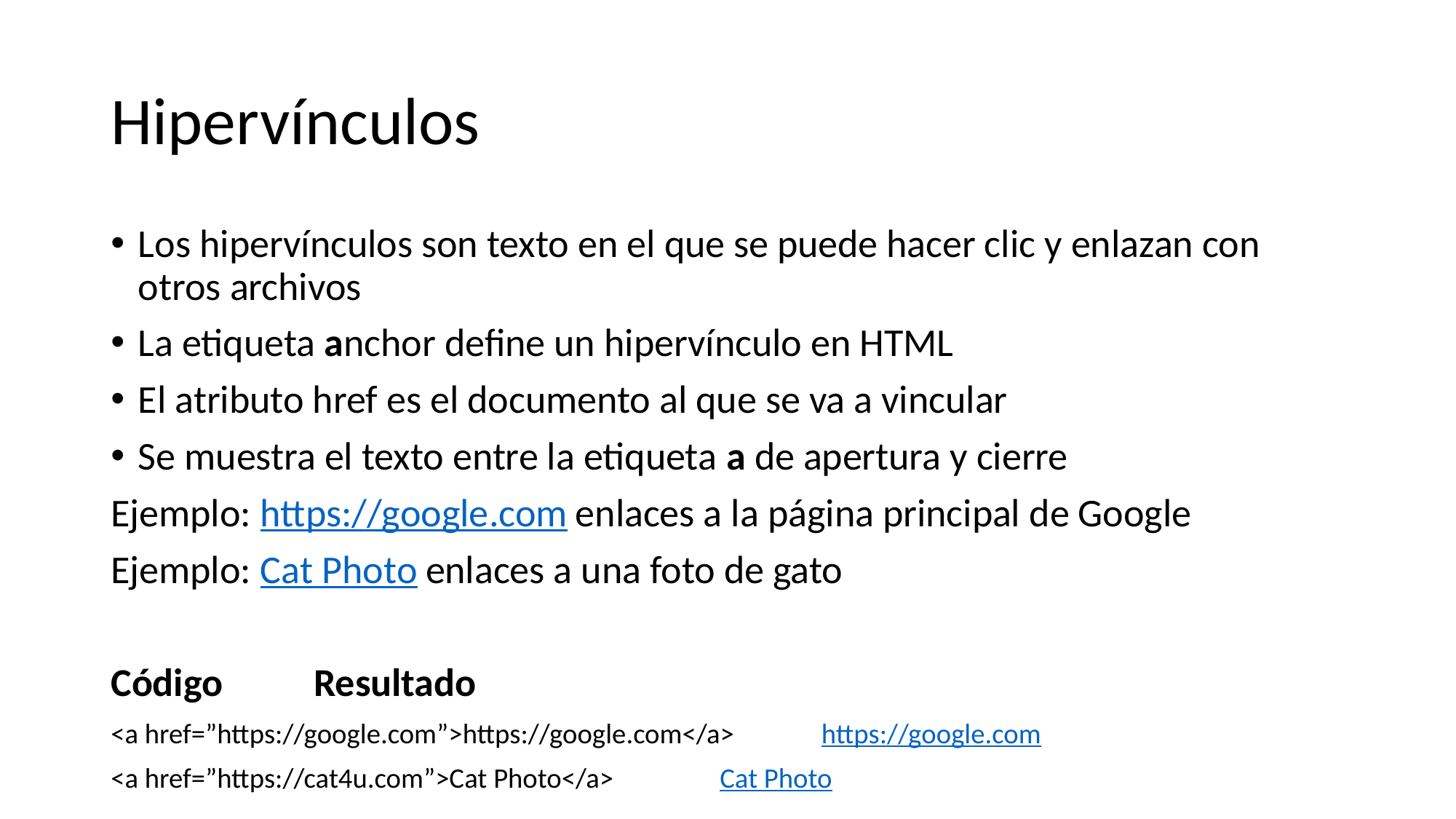

# Hipervínculos
Los hipervínculos son texto en el que se puede hacer clic y enlazan con otros archivos
La etiqueta anchor define un hipervínculo en HTML
El atributo href es el documento al que se va a vincular
Se muestra el texto entre la etiqueta a de apertura y cierre
Ejemplo: https://google.com enlaces a la página principal de Google
Ejemplo: Cat Photo enlaces a una foto de gato

Código							Resultado
<a href=”https://google.com”>https://google.com</a>			https://google.com
<a href=”https://cat4u.com”>Cat Photo</a>				Cat Photo